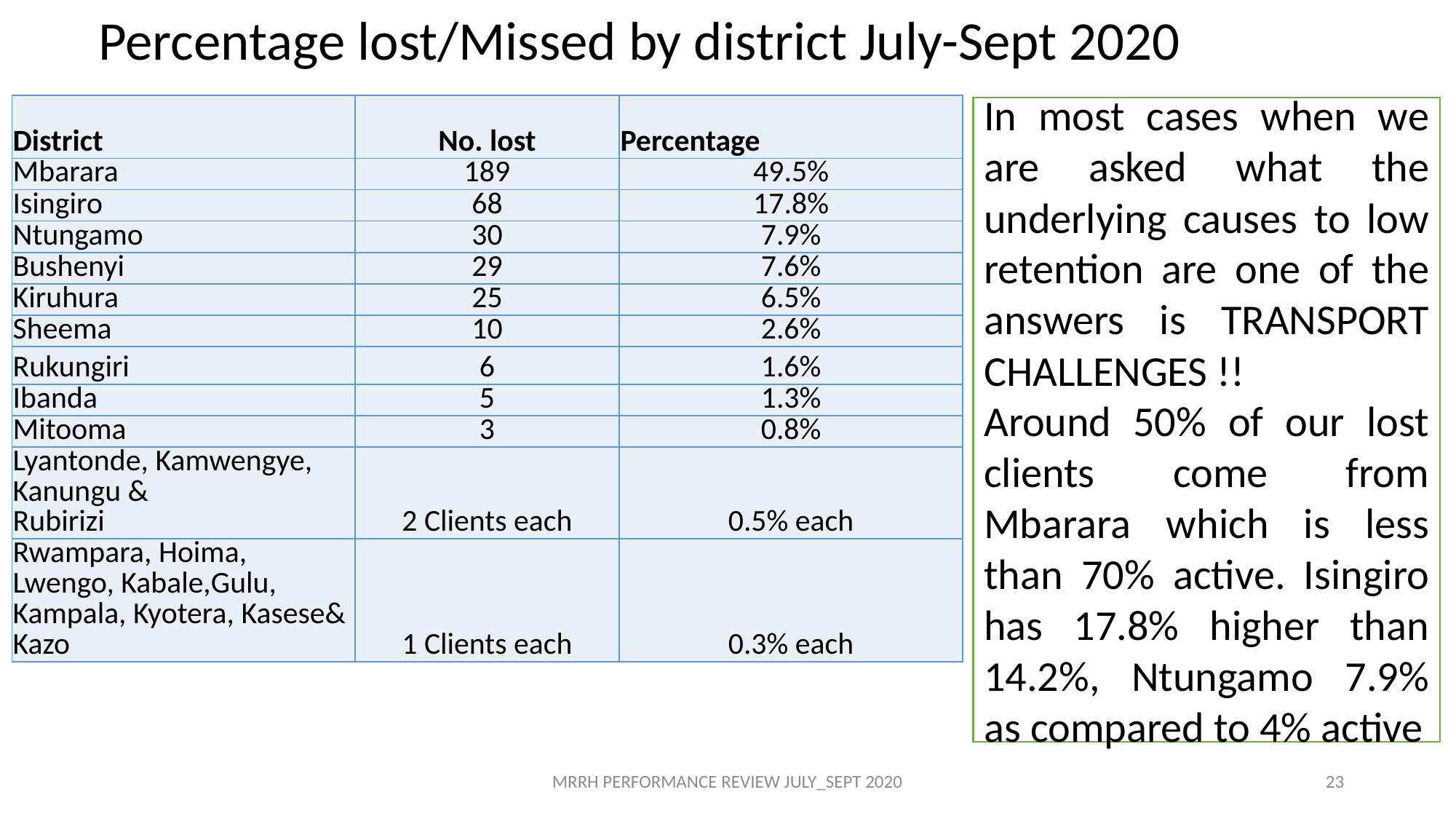

Percentage lost/Missed by district July-Sept 2020
| District | No. lost | Percentage |
| --- | --- | --- |
| Mbarara | 189 | 49.5% |
| Isingiro | 68 | 17.8% |
| Ntungamo | 30 | 7.9% |
| Bushenyi | 29 | 7.6% |
| Kiruhura | 25 | 6.5% |
| Sheema | 10 | 2.6% |
| Rukungiri | 6 | 1.6% |
| Ibanda | 5 | 1.3% |
| Mitooma | 3 | 0.8% |
| Lyantonde, Kamwengye, Kanungu & Rubirizi | 2 Clients each | 0.5% each |
| Rwampara, Hoima, Lwengo, Kabale,Gulu, Kampala, Kyotera, Kasese& Kazo | 1 Clients each | 0.3% each |
In most cases when we are asked what the underlying causes to low retention are one of the answers is TRANSPORT CHALLENGES !!
Around 50% of our lost clients come from Mbarara which is less than 70% active. Isingiro has 17.8% higher than 14.2%, Ntungamo 7.9% as compared to 4% active
MRRH PERFORMANCE REVIEW JULY_SEPT 2020
23